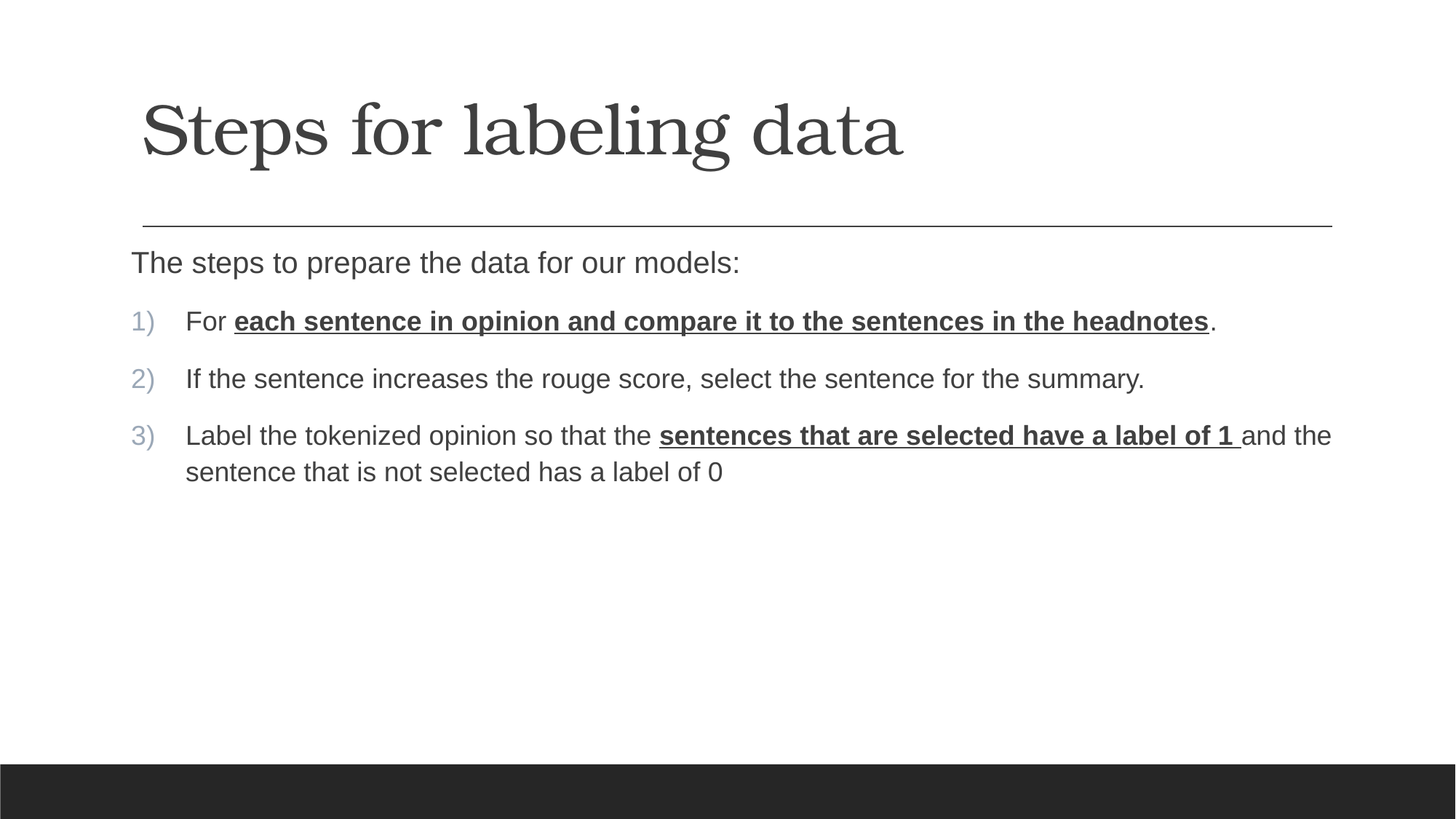

# Steps for labeling data
The steps to prepare the data for our models:
For each sentence in opinion and compare it to the sentences in the headnotes.
If the sentence increases the rouge score, select the sentence for the summary.
Label the tokenized opinion so that the sentences that are selected have a label of 1 and the sentence that is not selected has a label of 0